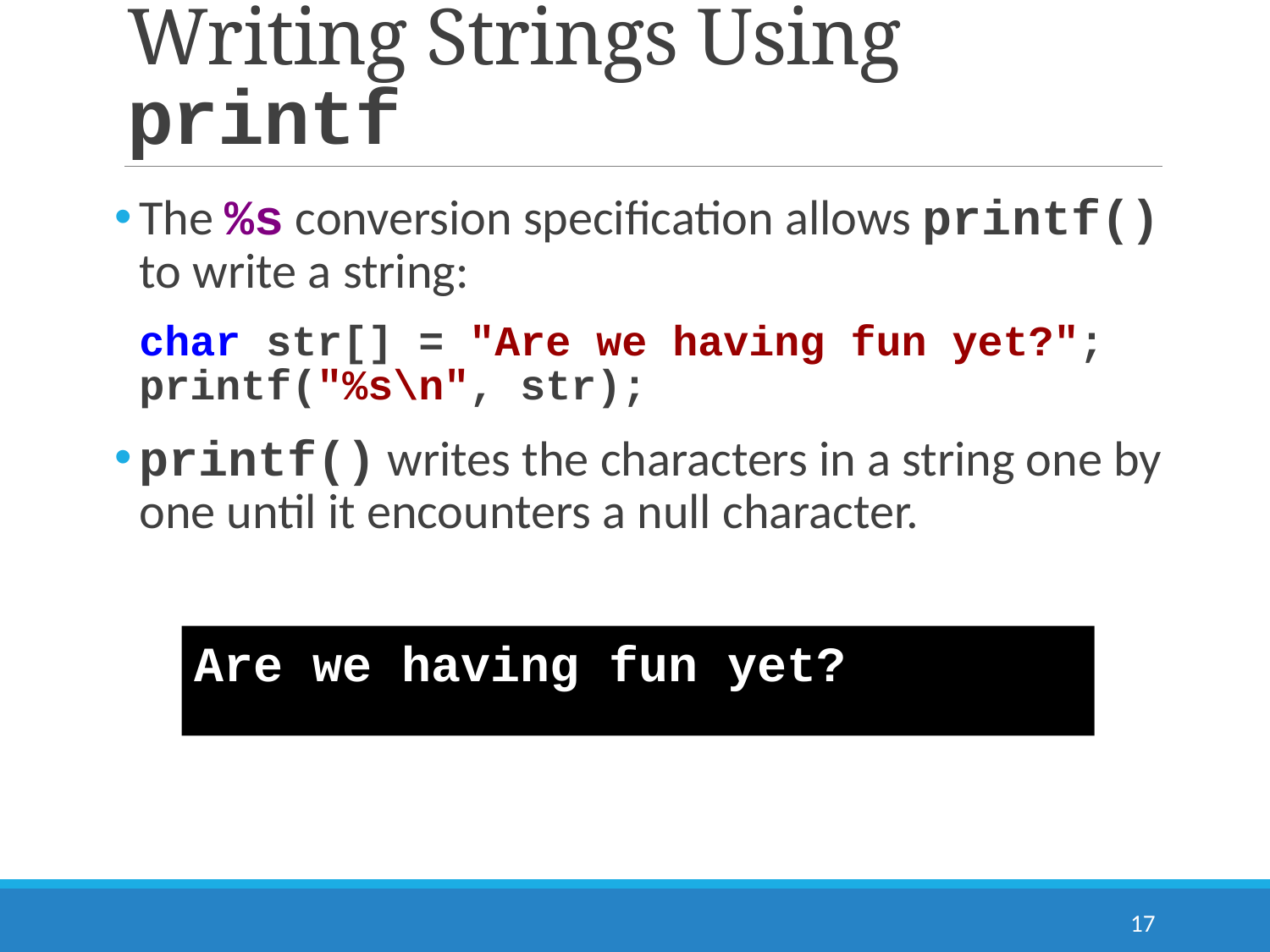

# Writing Strings Using printf
The %s conversion specification allows printf() to write a string:
	char str[] = "Are we having fun yet?";
	printf("%s\n", str);
printf() writes the characters in a string one by one until it encounters a null character.

Are we having fun yet?

17